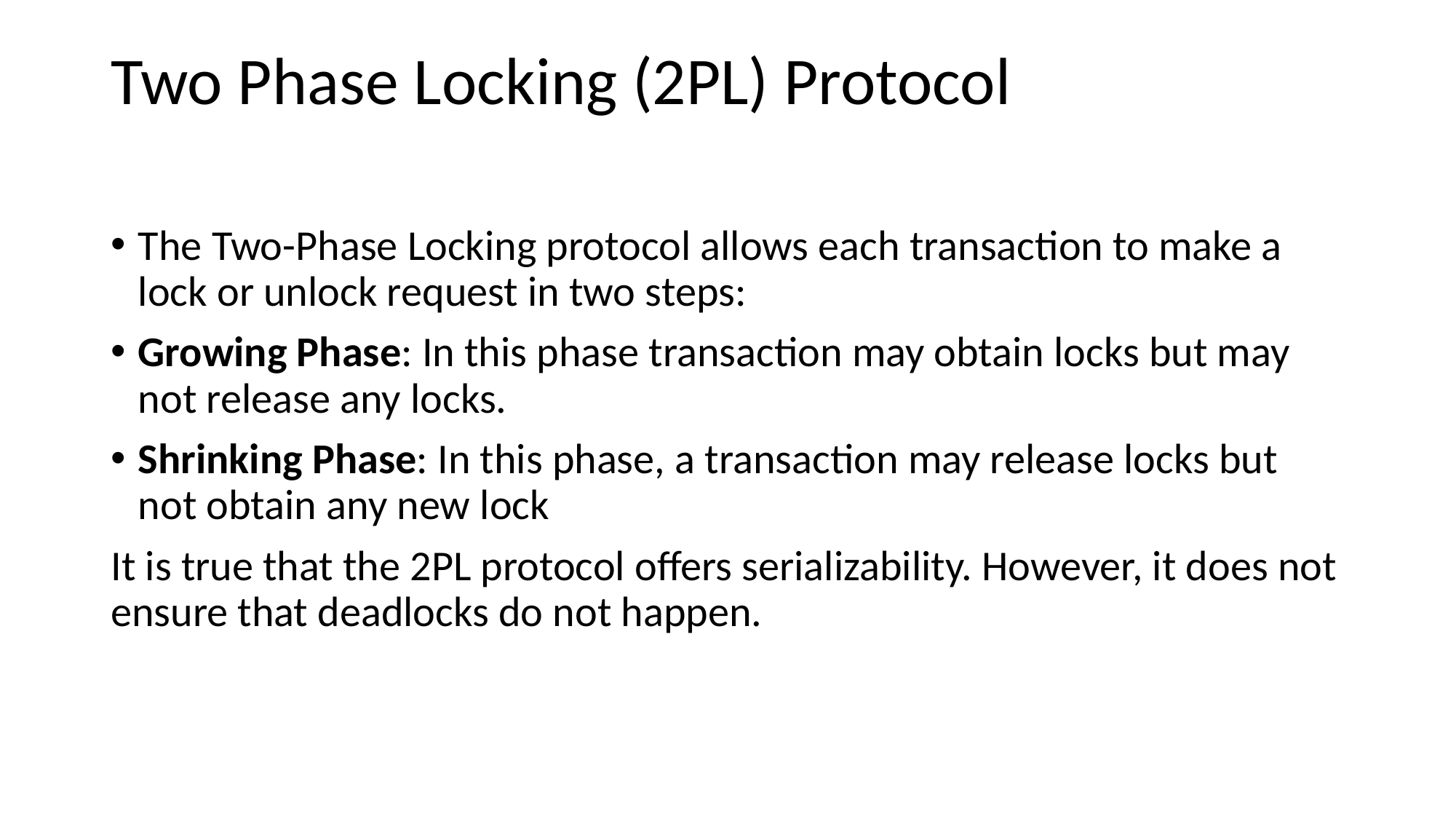

# Two Phase Locking (2PL) Protocol
The Two-Phase Locking protocol allows each transaction to make a lock or unlock request in two steps:
Growing Phase: In this phase transaction may obtain locks but may not release any locks.
Shrinking Phase: In this phase, a transaction may release locks but not obtain any new lock
It is true that the 2PL protocol offers serializability. However, it does not ensure that deadlocks do not happen.